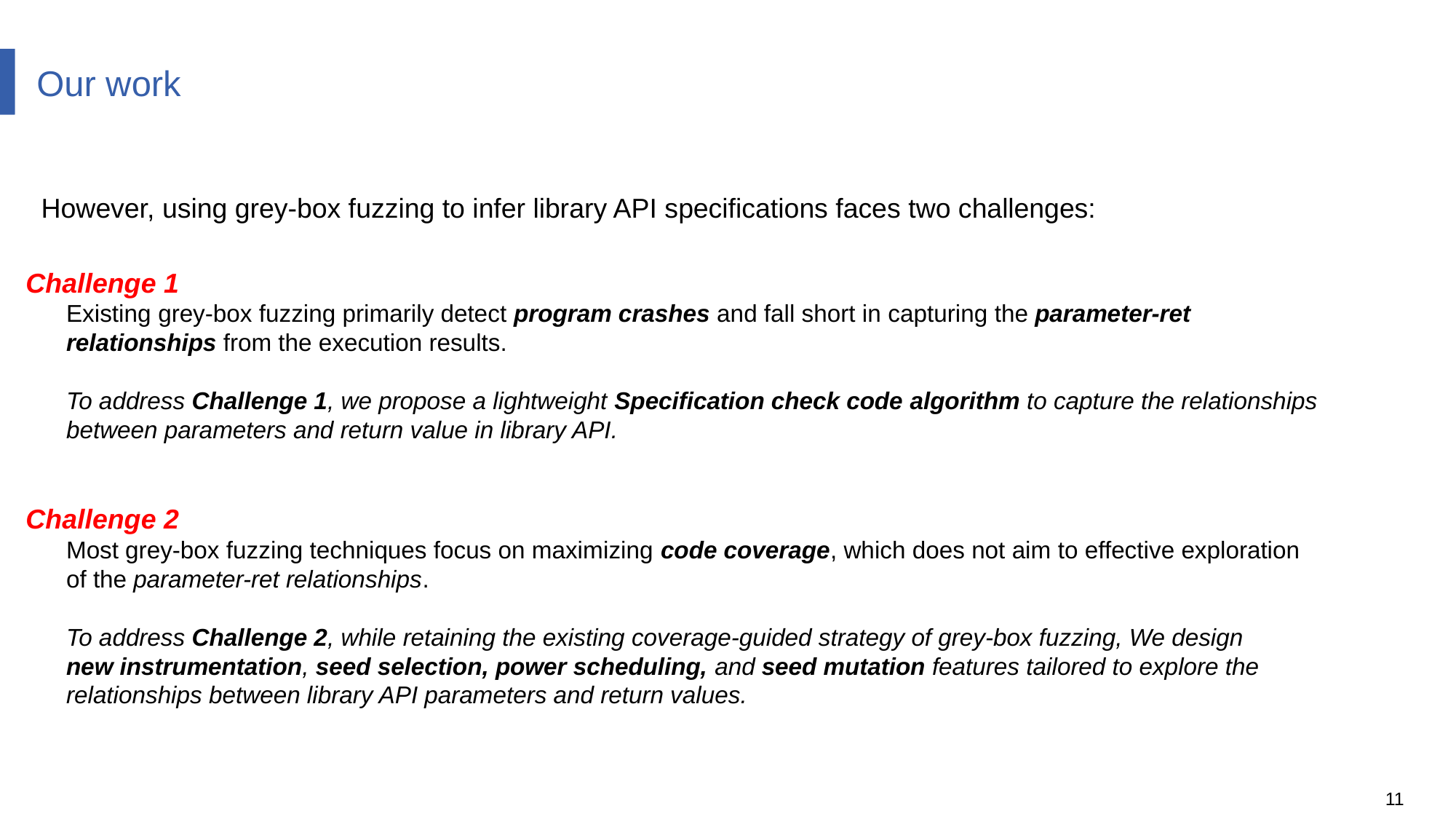

Our work

However, using grey-box fuzzing to infer library API specifications faces two challenges:

Challenge 1
      Existing grey-box fuzzing primarily detect program crashes and fall short in capturing the parameter-ret
      relationships from the execution results.

      To address Challenge 1, we propose a lightweight Specification check code algorithm to capture the relationships
      between parameters and return value in library API.

Challenge 2
      Most grey-box fuzzing techniques focus on maximizing code coverage, which does not aim to effective exploration
      of the parameter-ret relationships.

      To address Challenge 2, while retaining the existing coverage-guided strategy of grey-box fuzzing, We design
      new instrumentation, seed selection, power scheduling, and seed mutation features tailored to explore the
      relationships between library API parameters and return values.
11